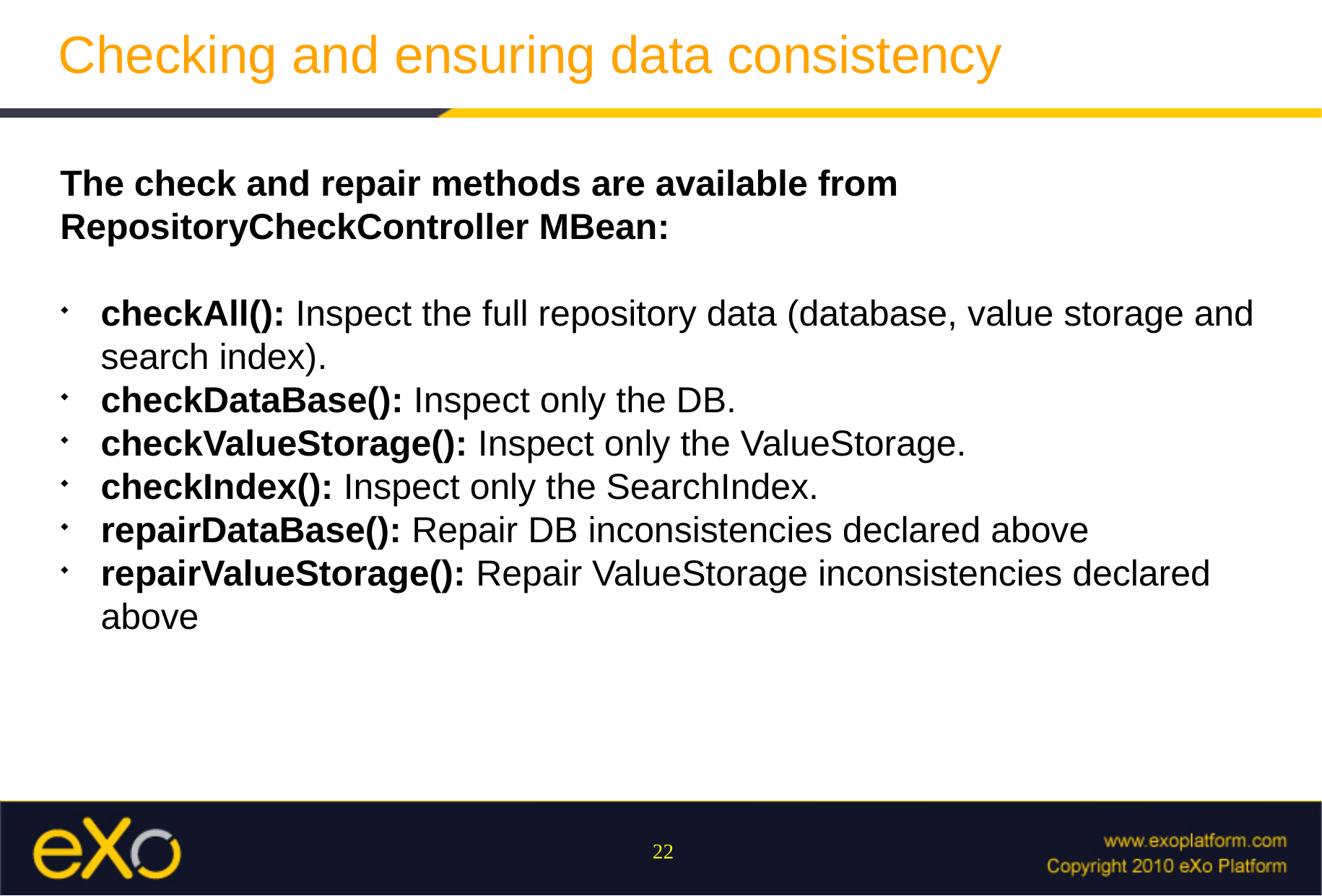

Checking and ensuring data consistency
The check and repair methods are available from RepositoryCheckController MBean:

checkAll(): Inspect the full repository data (database, value storage and search index).
checkDataBase(): Inspect only the DB.
checkValueStorage(): Inspect only the ValueStorage.
checkIndex(): Inspect only the SearchIndex.
repairDataBase(): Repair DB inconsistencies declared above
repairValueStorage(): Repair ValueStorage inconsistencies declared above